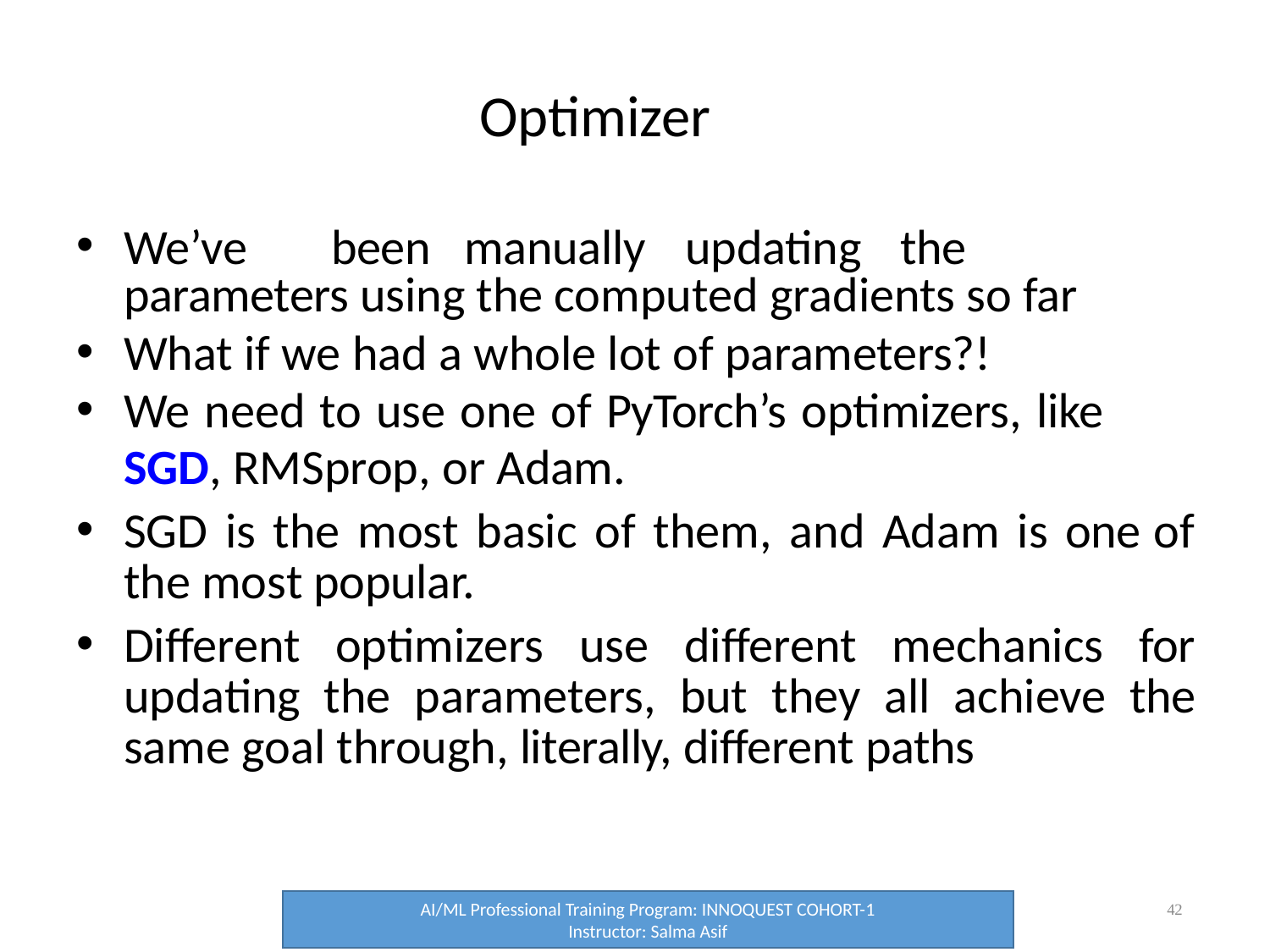

# Optimizer
We’ve	been	manually	updating	the	parameters using the computed gradients so far
What if we had a whole lot of parameters?!
We need to use one of PyTorch’s optimizers, like
SGD, RMSprop, or Adam.
SGD is the most basic of them, and Adam is one of the most popular.
Different optimizers use different mechanics for updating the parameters, but they all achieve the same goal through, literally, different paths
42
AI/ML Professional Training Program: INNOQUEST COHORT-1
Instructor: Salma Asif